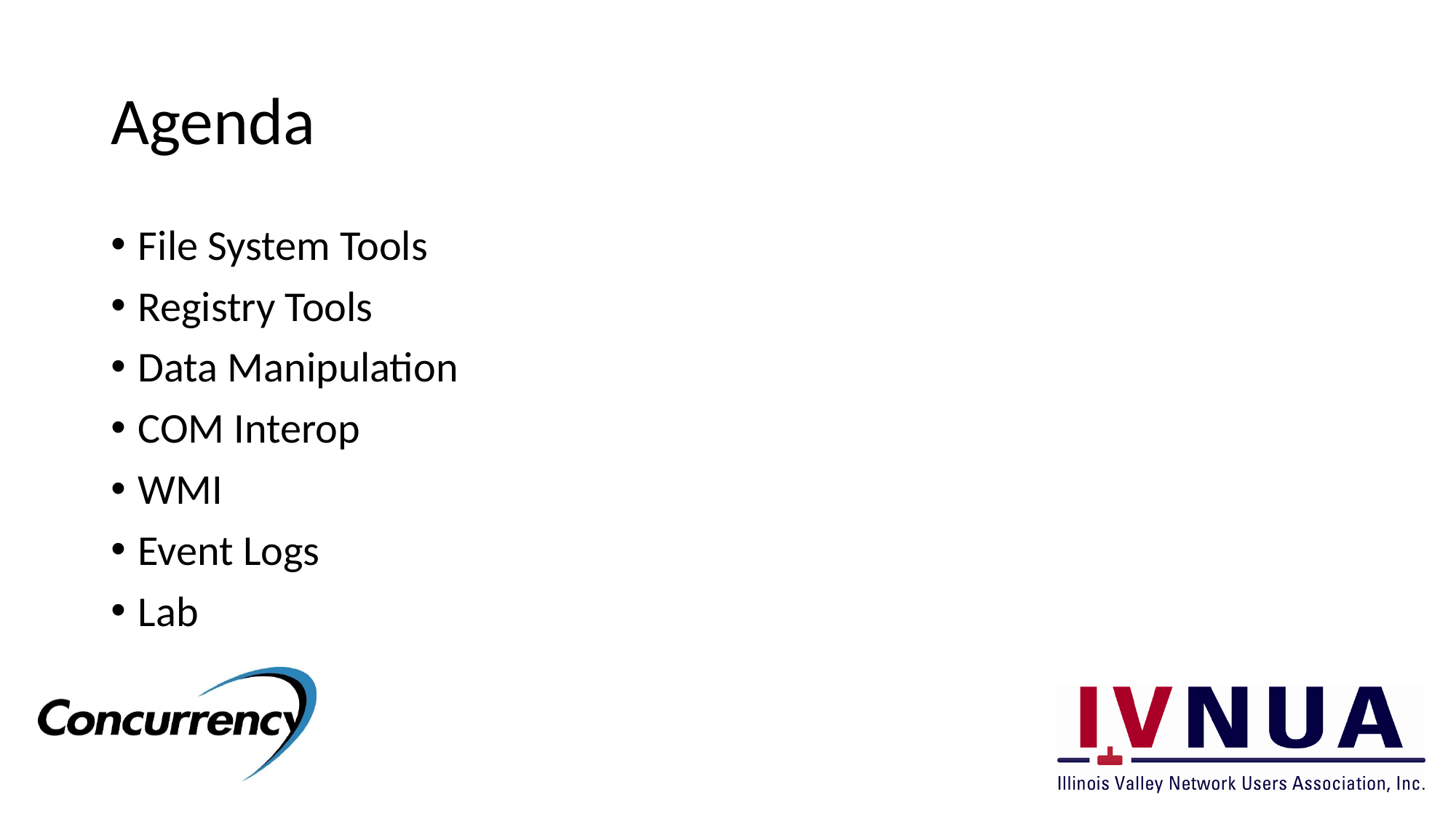

# Agenda
File System Tools
Registry Tools
Data Manipulation
COM Interop
WMI
Event Logs
Lab